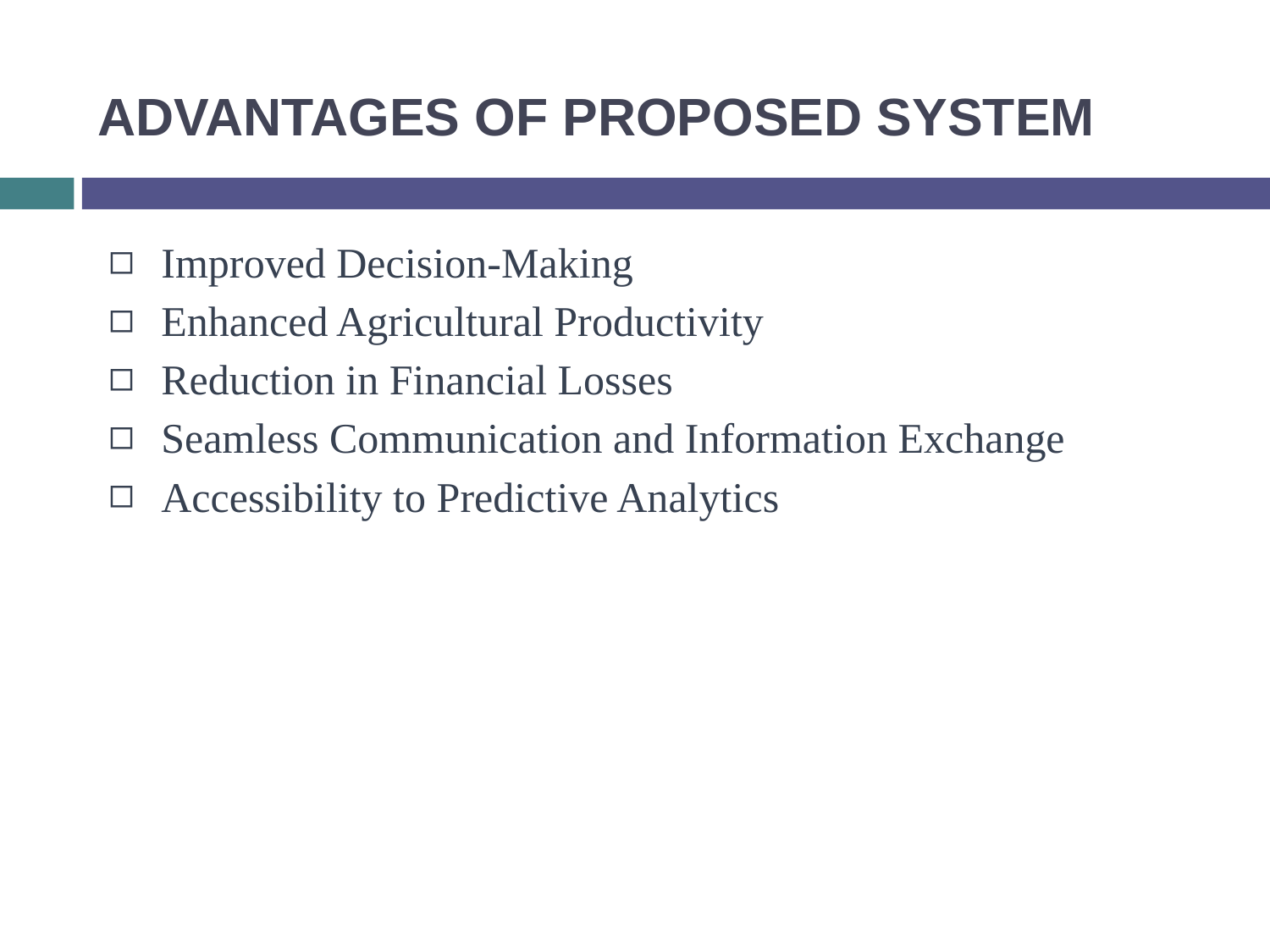

# ADVANTAGES OF PROPOSED SYSTEM
Improved Decision-Making
Enhanced Agricultural Productivity
Reduction in Financial Losses
Seamless Communication and Information Exchange
Accessibility to Predictive Analytics